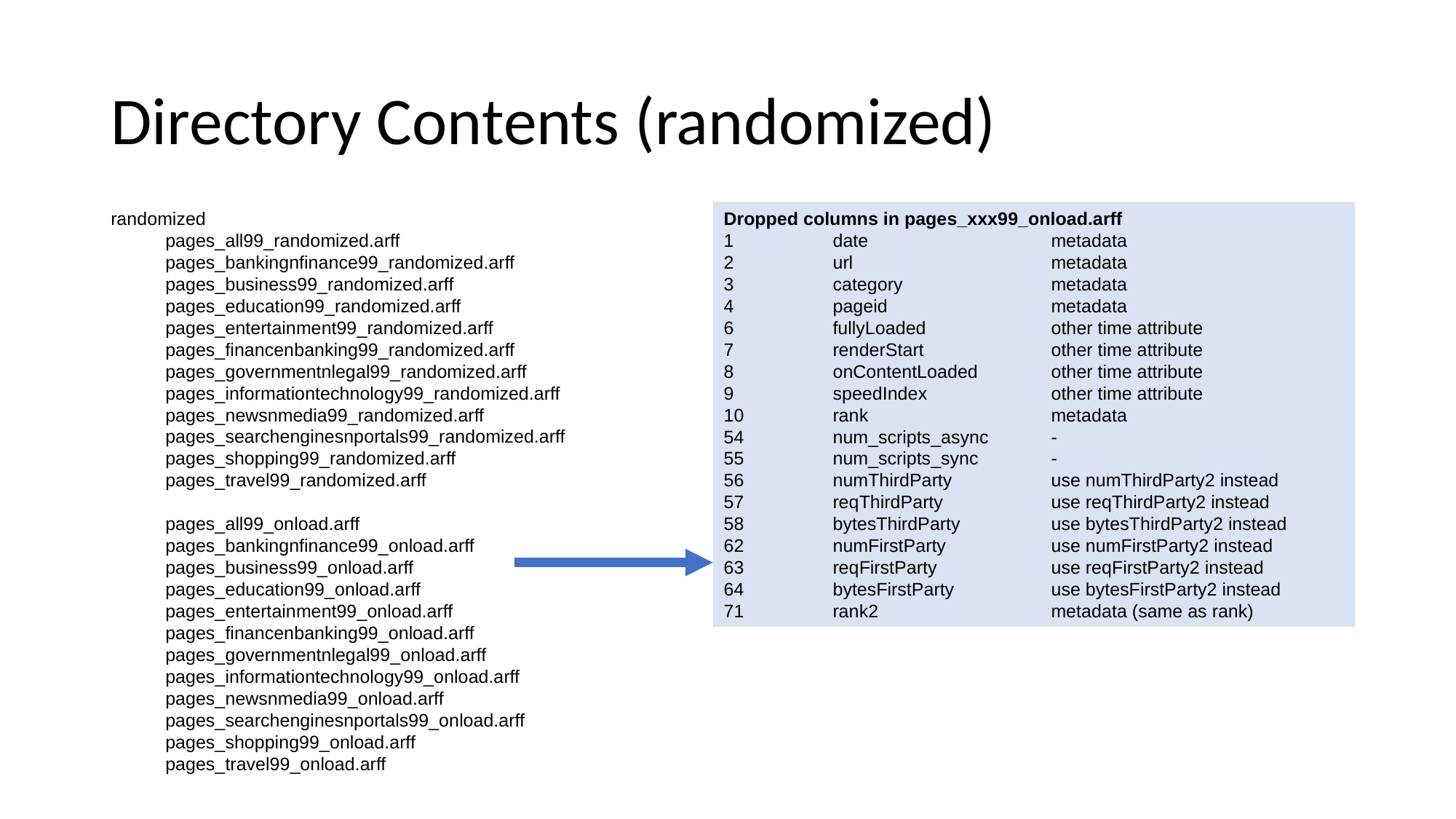

# Directory Contents (randomized)
Dropped columns in pages_xxx99_onload.arff
1	date		metadata
2	url		metadata
3	category		metadata
4	pageid		metadata
6	fullyLoaded		other time attribute
7	renderStart		other time attribute
8	onContentLoaded	other time attribute
9	speedIndex		other time attribute
10	rank		metadata
54	num_scripts_async	-
55	num_scripts_sync	-
56	numThirdParty	use numThirdParty2 instead
57	reqThirdParty	use reqThirdParty2 instead
58	bytesThirdParty	use bytesThirdParty2 instead
62	numFirstParty	use numFirstParty2 instead
63	reqFirstParty		use reqFirstParty2 instead
64	bytesFirstParty	use bytesFirstParty2 instead
71	rank2		metadata (same as rank)
randomized
pages_all99_randomized.arff
pages_bankingnfinance99_randomized.arff
pages_business99_randomized.arff
pages_education99_randomized.arff
pages_entertainment99_randomized.arff
pages_financenbanking99_randomized.arff
pages_governmentnlegal99_randomized.arff
pages_informationtechnology99_randomized.arff
pages_newsnmedia99_randomized.arff
pages_searchenginesnportals99_randomized.arff
pages_shopping99_randomized.arff
pages_travel99_randomized.arff

pages_all99_onload.arff
pages_bankingnfinance99_onload.arff
pages_business99_onload.arff
pages_education99_onload.arff
pages_entertainment99_onload.arff
pages_financenbanking99_onload.arff
pages_governmentnlegal99_onload.arff
pages_informationtechnology99_onload.arff
pages_newsnmedia99_onload.arff
pages_searchenginesnportals99_onload.arff
pages_shopping99_onload.arff
pages_travel99_onload.arff